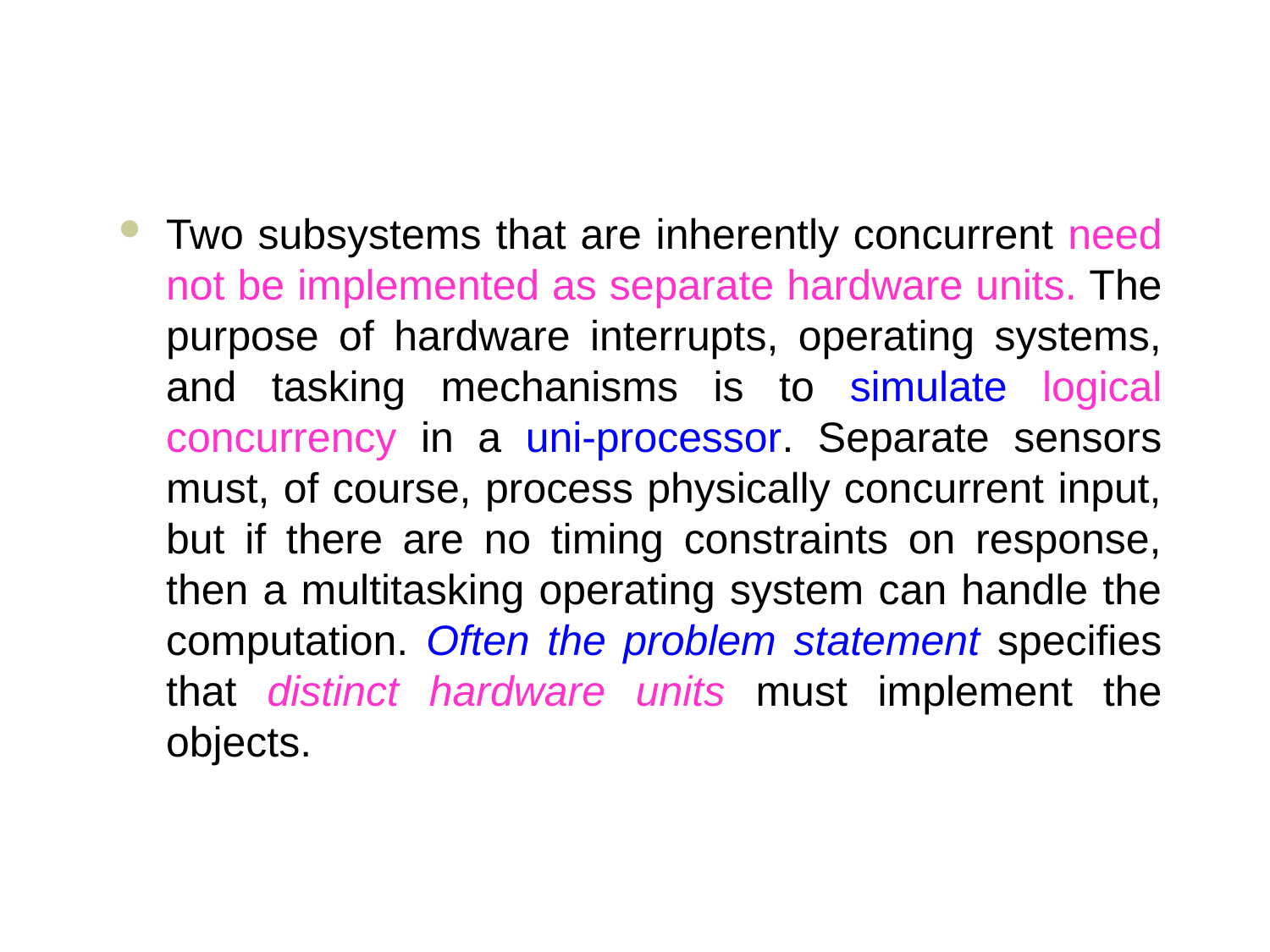

#
Two subsystems that are inherently concurrent need not be implemented as separate hardware units. The purpose of hardware interrupts, operating systems, and tasking mechanisms is to simulate logical concurrency in a uni-processor. Separate sensors must, of course, process physically concurrent input, but if there are no timing constraints on response, then a multitasking operating system can handle the computation. Often the problem statement specifies that distinct hardware units must implement the objects.